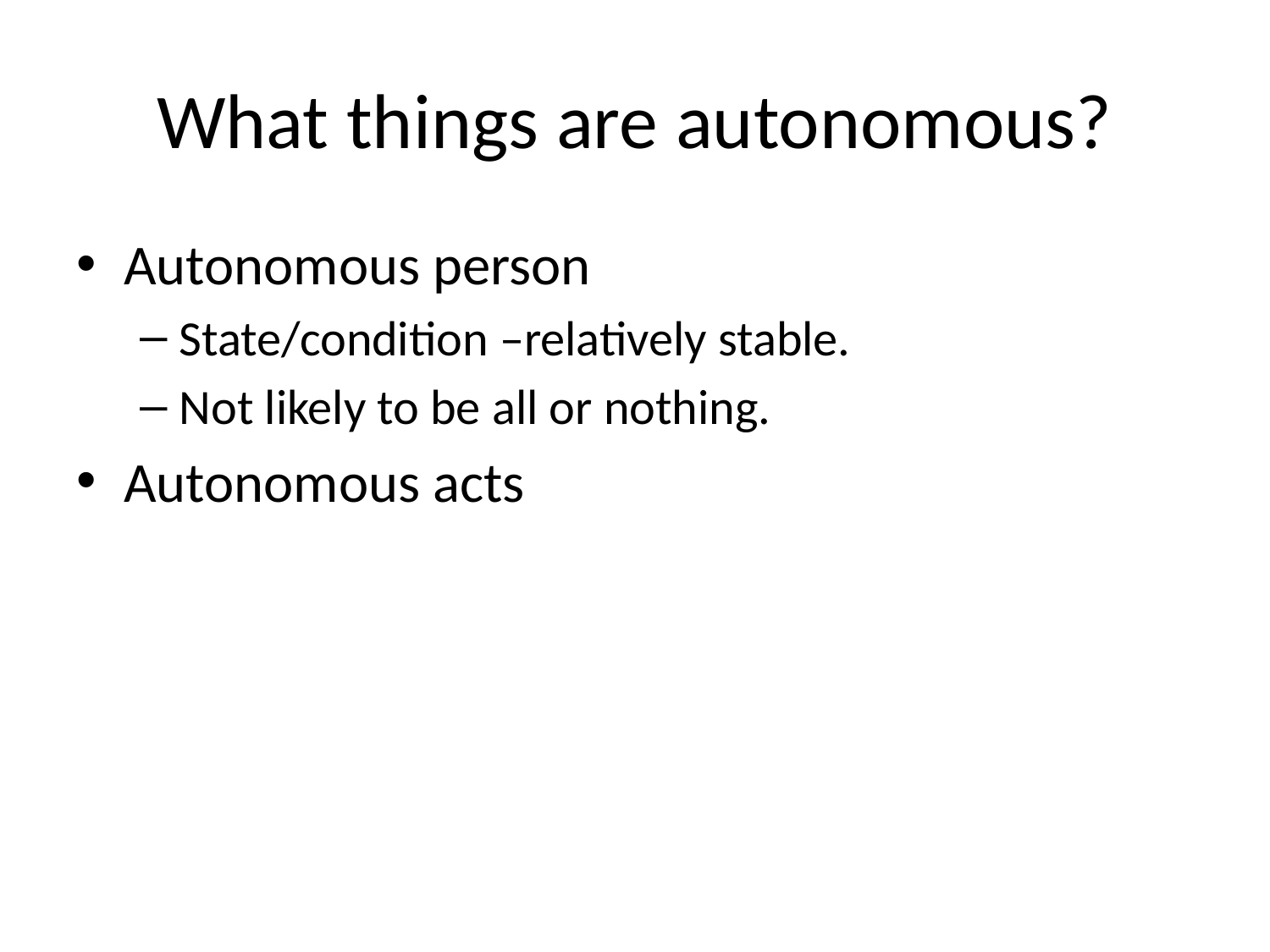

# What things are autonomous?
Autonomous person
State/condition –relatively stable.
Not likely to be all or nothing.
Autonomous acts